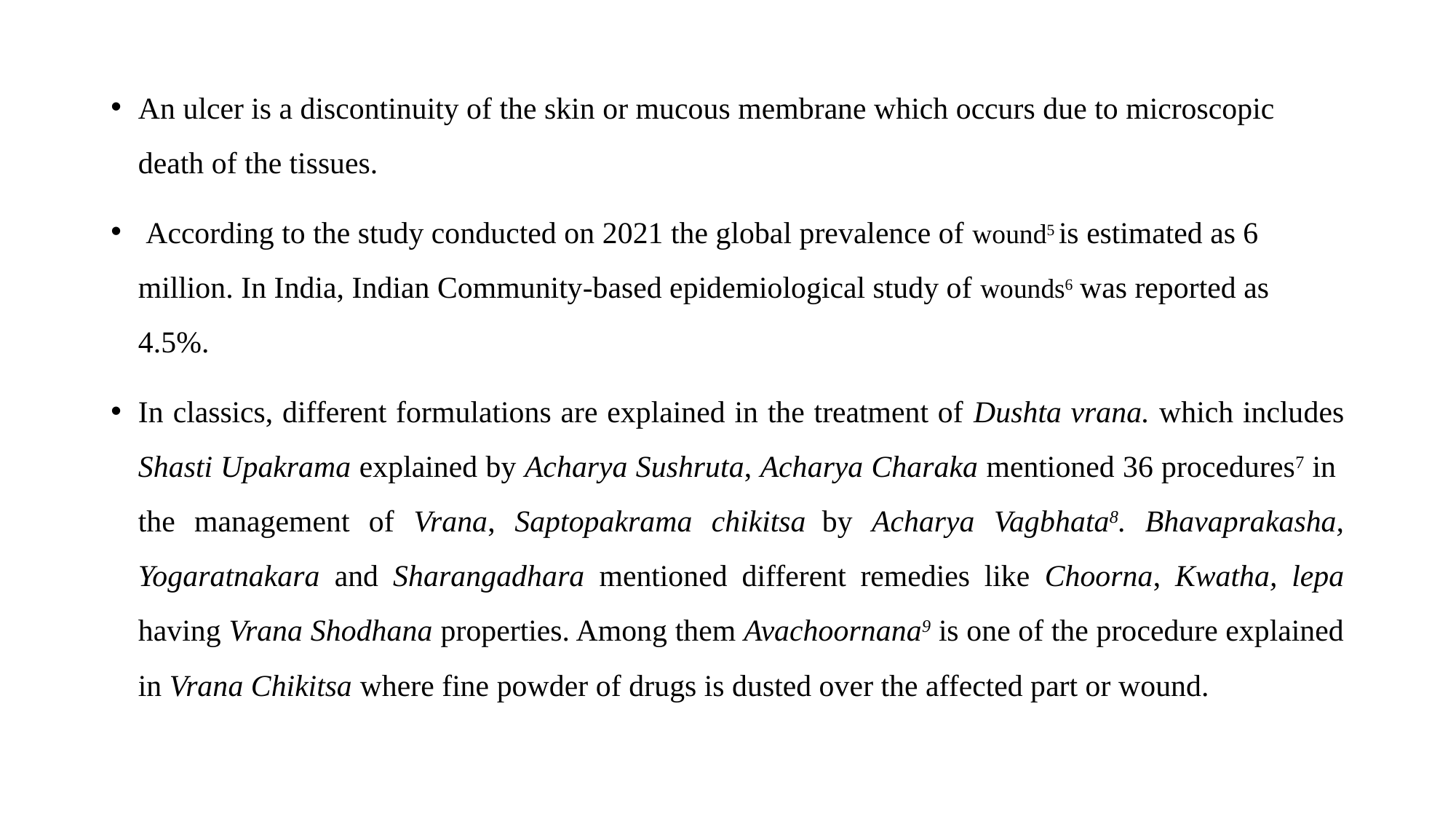

An ulcer is a discontinuity of the skin or mucous membrane which occurs due to microscopic death of the tissues.
 According to the study conducted on 2021 the global prevalence of wound5 is estimated as 6 million. In India, Indian Community-based epidemiological study of wounds6 was reported as 4.5%.
In classics, different formulations are explained in the treatment of Dushta vrana. which includes Shasti Upakrama explained by Acharya Sushruta, Acharya Charaka mentioned 36 procedures7 in  the management of Vrana, Saptopakrama chikitsa by Acharya Vagbhata8. Bhavaprakasha, Yogaratnakara and Sharangadhara mentioned different remedies like Choorna, Kwatha, lepa having Vrana Shodhana properties. Among them Avachoornana9 is one of the procedure explained in Vrana Chikitsa where fine powder of drugs is dusted over the affected part or wound.